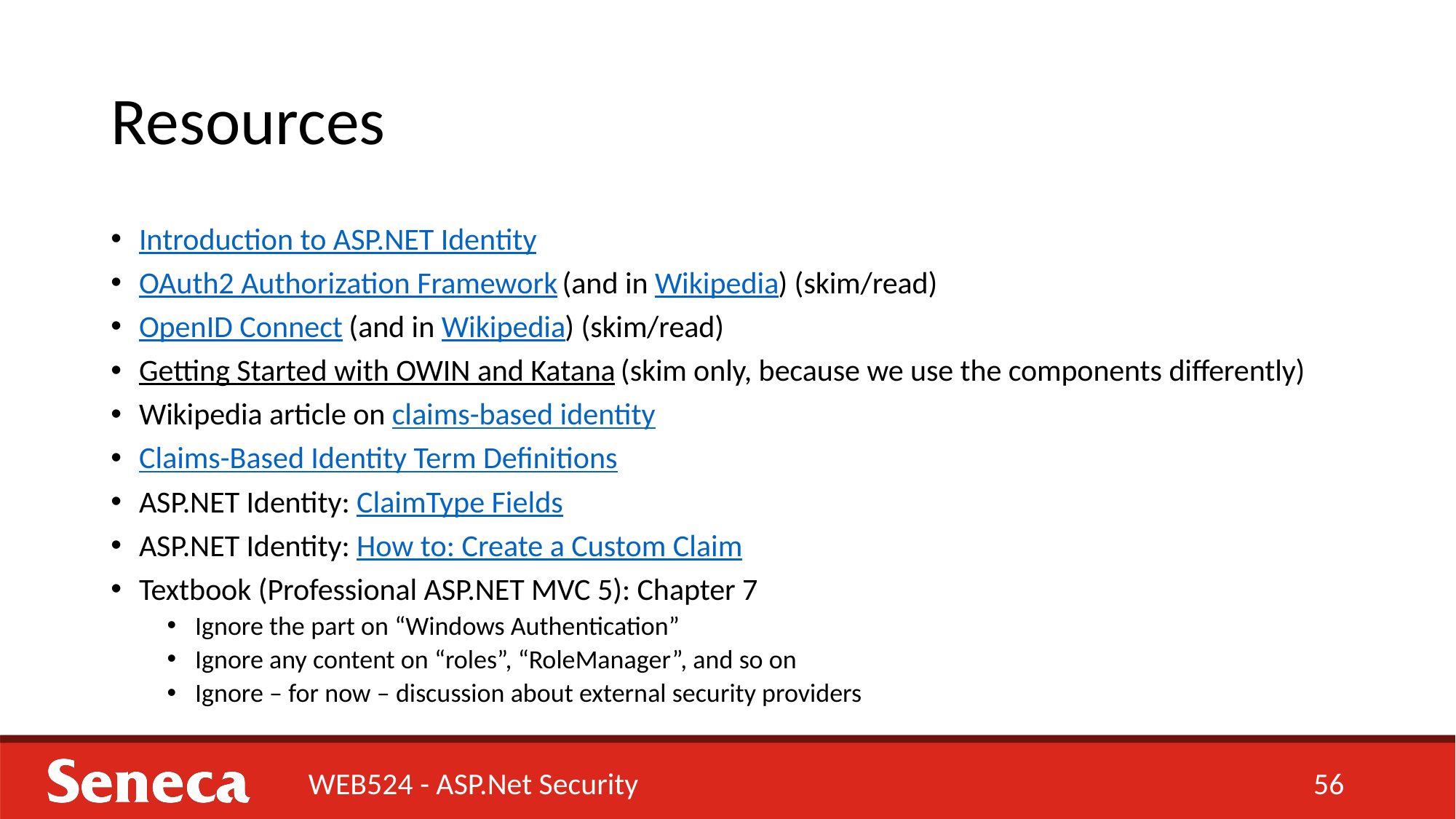

# Resources
Introduction to ASP.NET Identity
OAuth2 Authorization Framework (and in Wikipedia) (skim/read)
OpenID Connect (and in Wikipedia) (skim/read)
Getting Started with OWIN and Katana (skim only, because we use the components differently)
Wikipedia article on claims-based identity
Claims-Based Identity Term Definitions
ASP.NET Identity: ClaimType Fields
ASP.NET Identity: How to: Create a Custom Claim
Textbook (Professional ASP.NET MVC 5): Chapter 7
Ignore the part on “Windows Authentication”
Ignore any content on “roles”, “RoleManager”, and so on
Ignore – for now – discussion about external security providers
WEB524 - ASP.Net Security
56